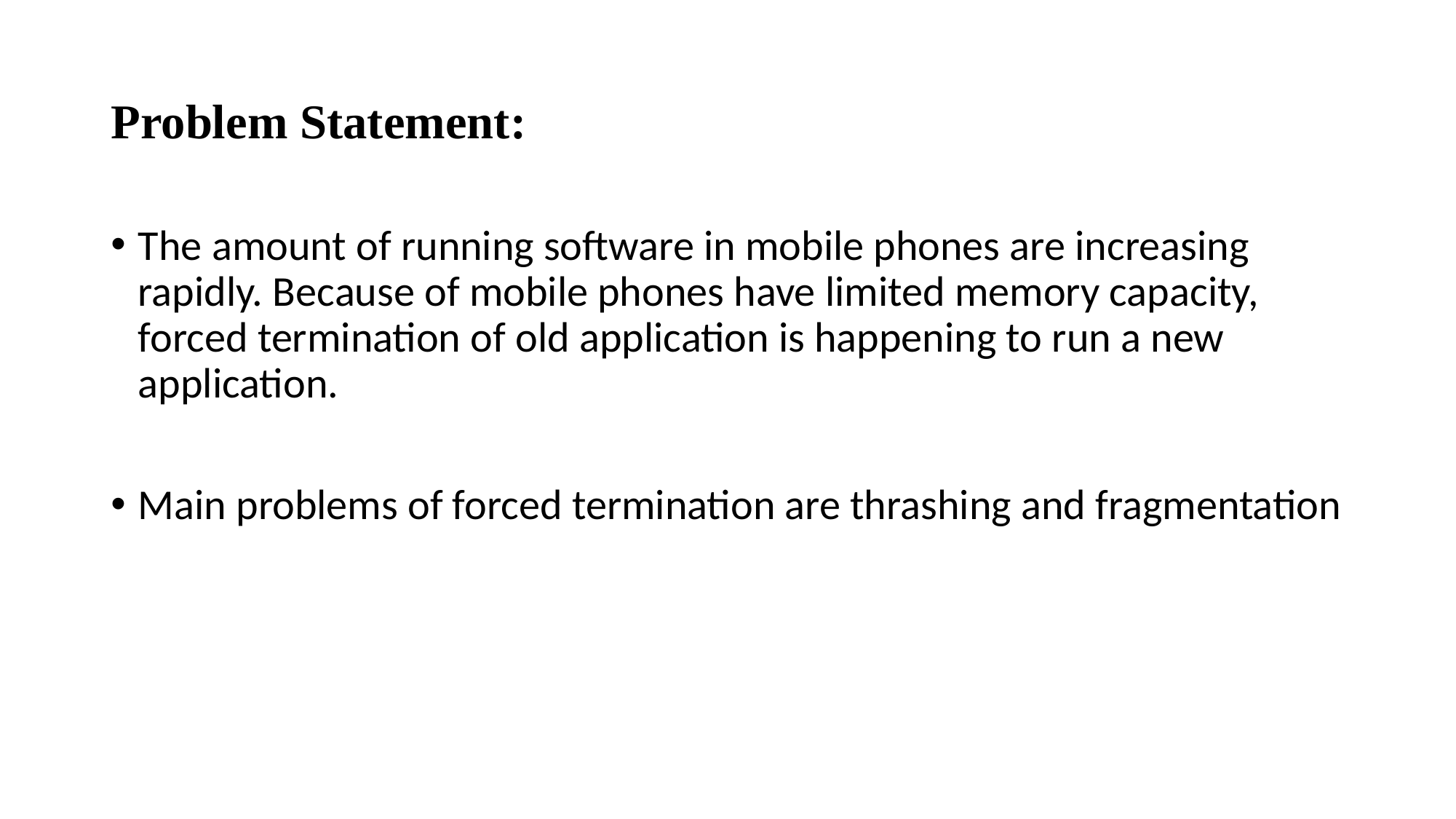

# Problem Statement:
The amount of running software in mobile phones are increasing rapidly. Because of mobile phones have limited memory capacity, forced termination of old application is happening to run a new application.

Main problems of forced termination are thrashing and fragmentation